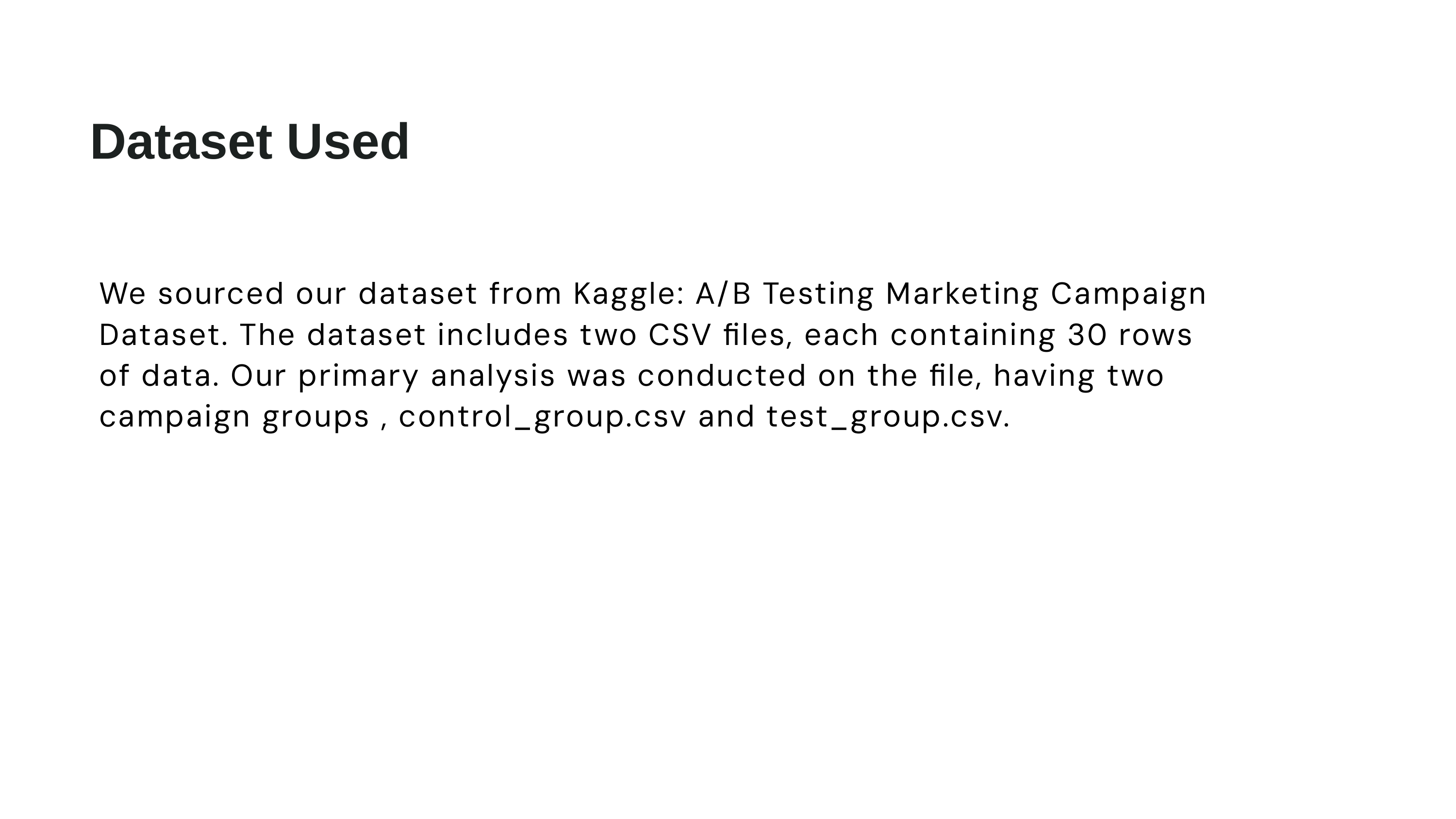

Dataset Used
We sourced our dataset from Kaggle: A/B Testing Marketing Campaign Dataset. The dataset includes two CSV files, each containing 30 rows of data. Our primary analysis was conducted on the file, having two campaign groups , control_group.csv and test_group.csv.